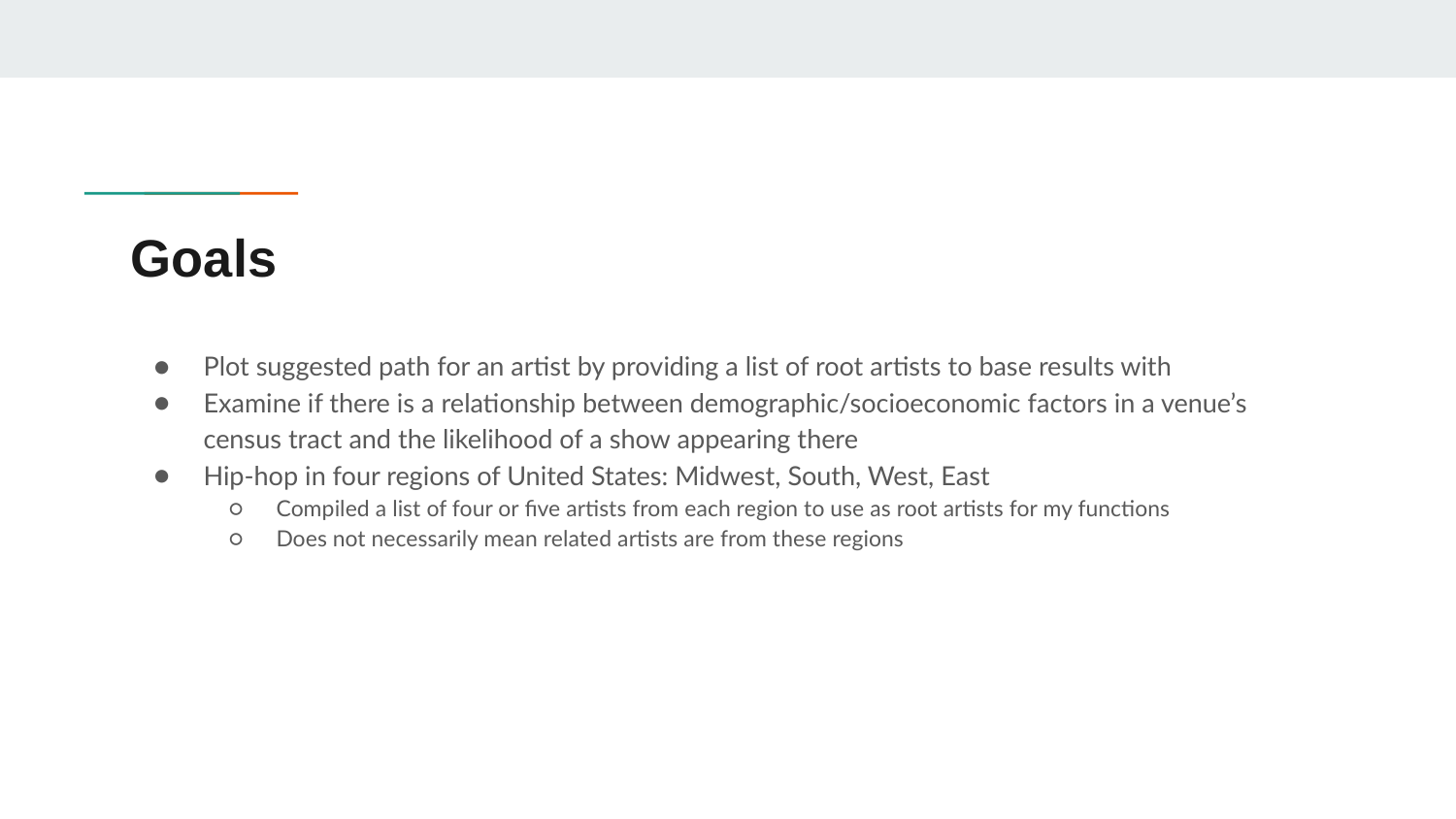

# Goals
Plot suggested path for an artist by providing a list of root artists to base results with
Examine if there is a relationship between demographic/socioeconomic factors in a venue’s census tract and the likelihood of a show appearing there
Hip-hop in four regions of United States: Midwest, South, West, East
Compiled a list of four or five artists from each region to use as root artists for my functions
Does not necessarily mean related artists are from these regions